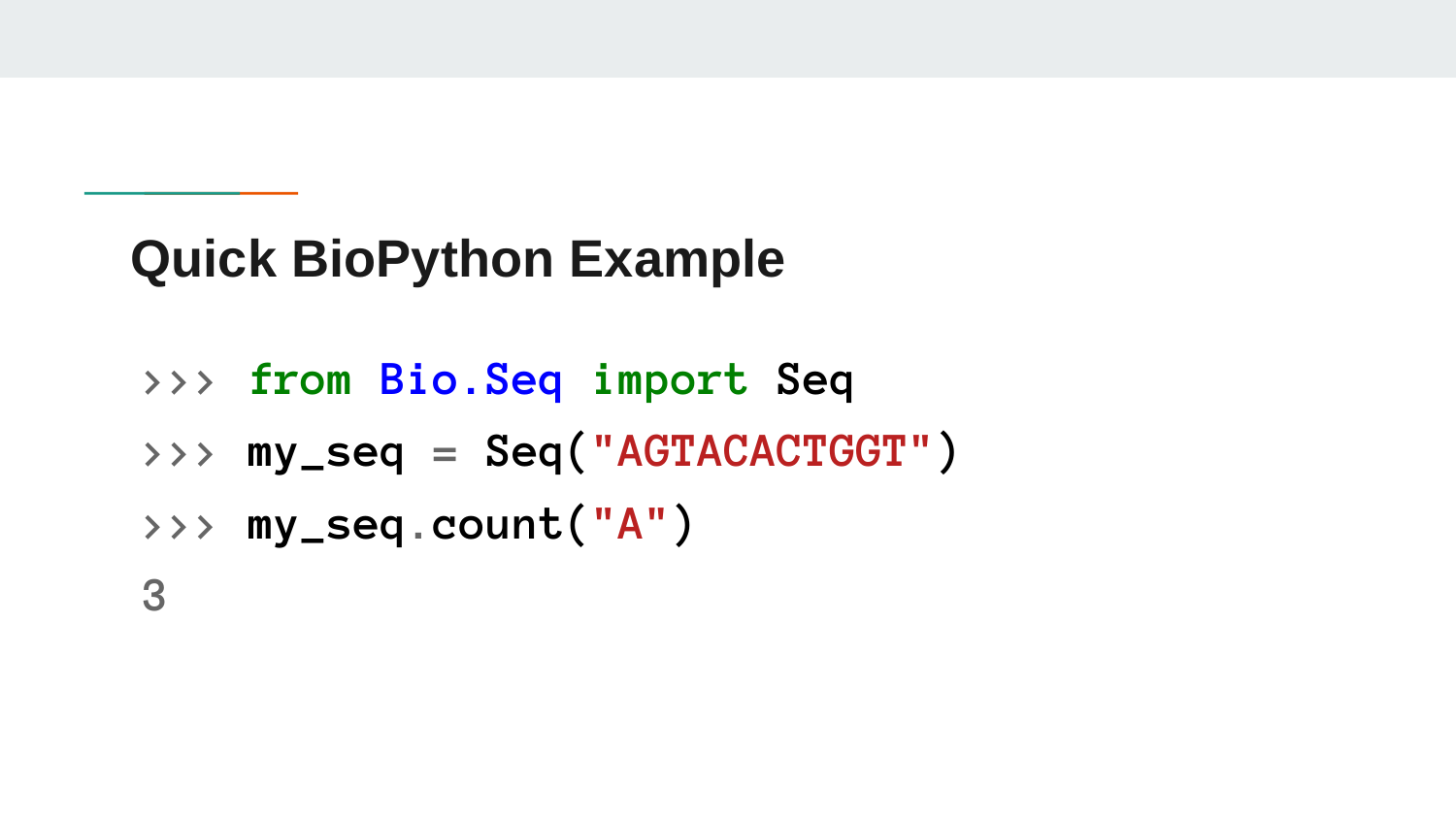

# Quick BioPython Example
>>> from Bio.Seq import Seq
>>> my_seq = Seq("AGTACACTGGT")
>>> my_seq.count("A")
3